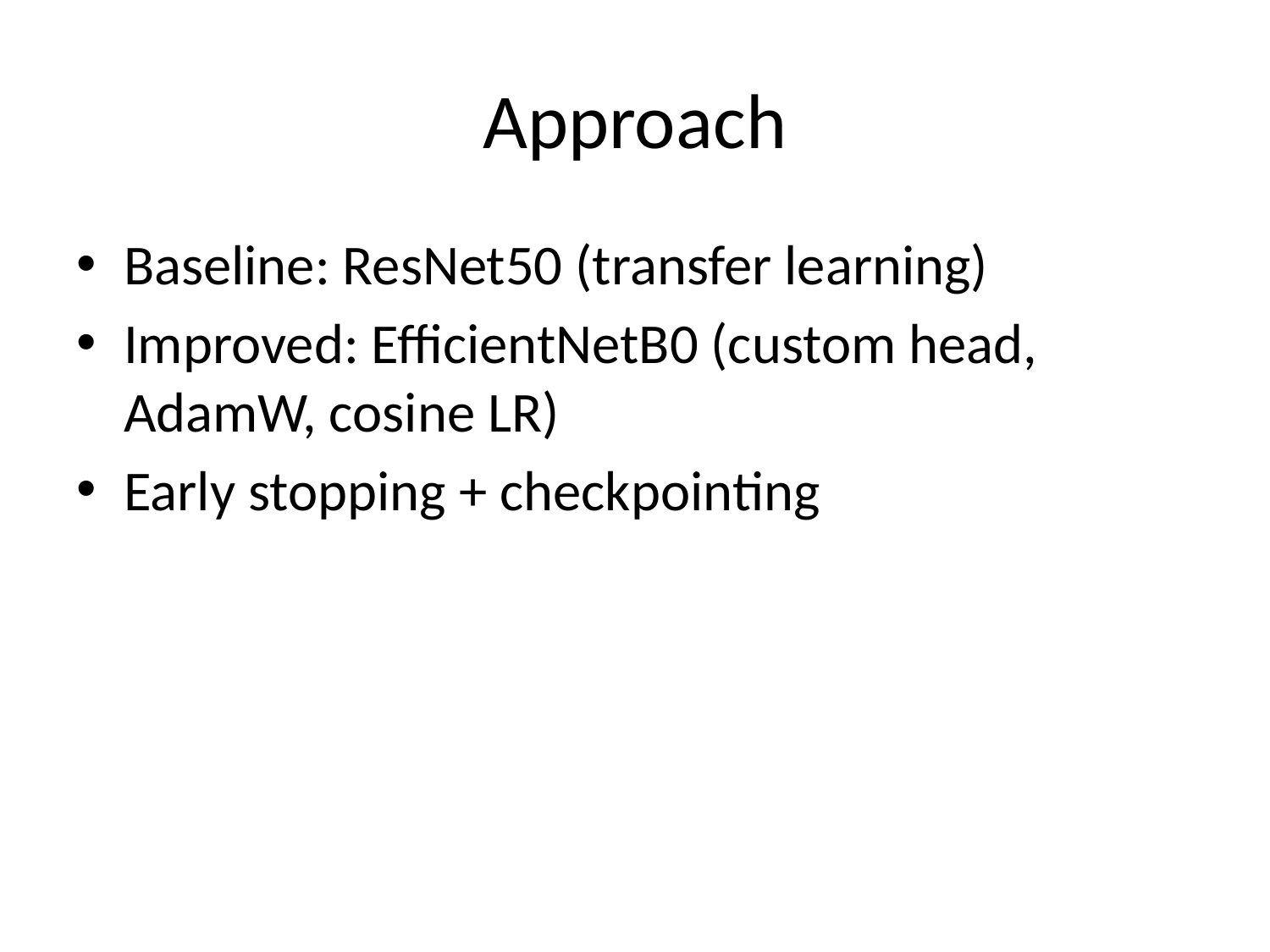

# Approach
Baseline: ResNet50 (transfer learning)
Improved: EfficientNetB0 (custom head, AdamW, cosine LR)
Early stopping + checkpointing